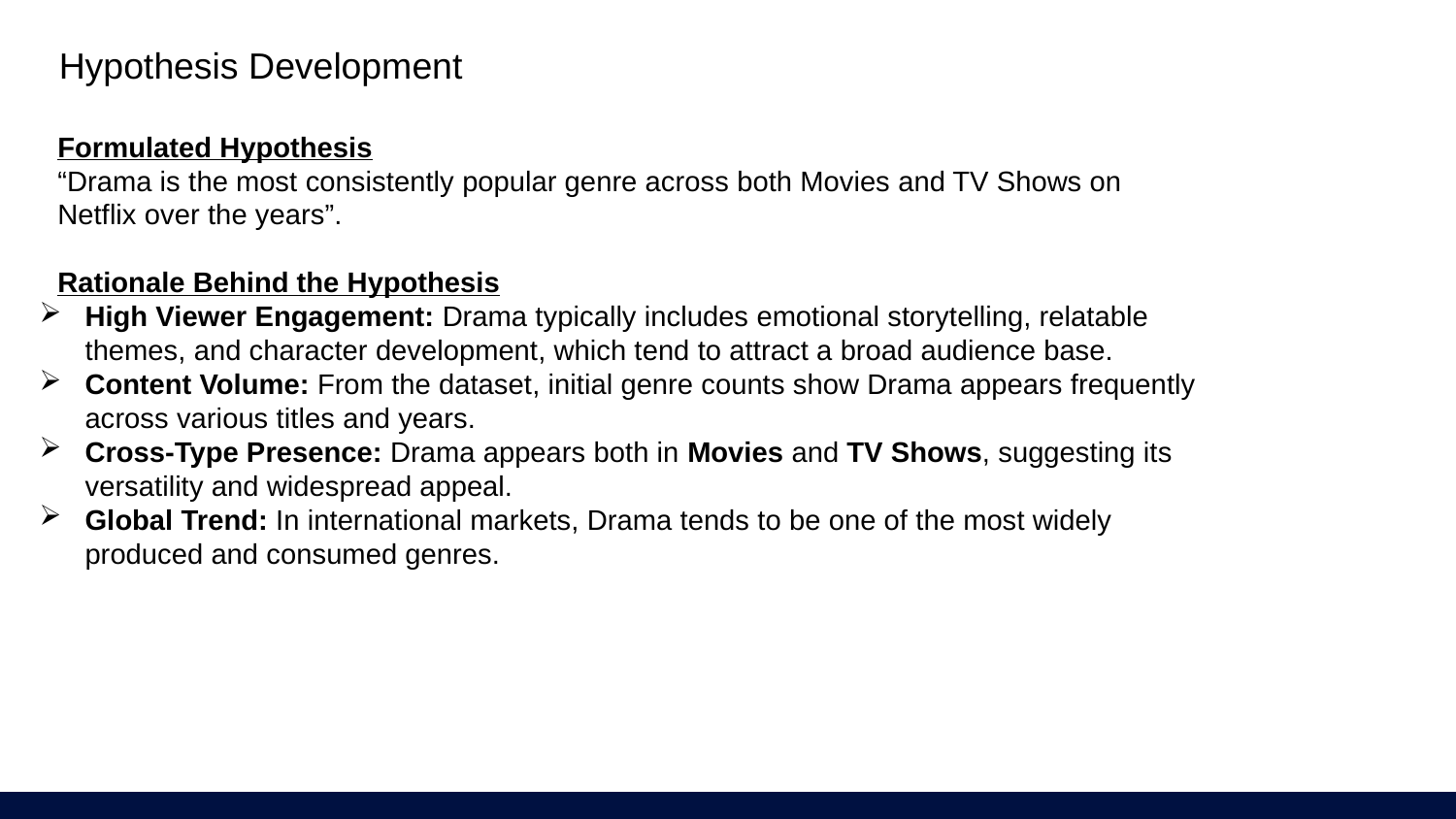

Hypothesis Development
Formulated Hypothesis
“Drama is the most consistently popular genre across both Movies and TV Shows on Netflix over the years”.

Rationale Behind the Hypothesis
High Viewer Engagement: Drama typically includes emotional storytelling, relatable themes, and character development, which tend to attract a broad audience base.
Content Volume: From the dataset, initial genre counts show Drama appears frequently across various titles and years.
Cross-Type Presence: Drama appears both in Movies and TV Shows, suggesting its versatility and widespread appeal.
Global Trend: In international markets, Drama tends to be one of the most widely produced and consumed genres.